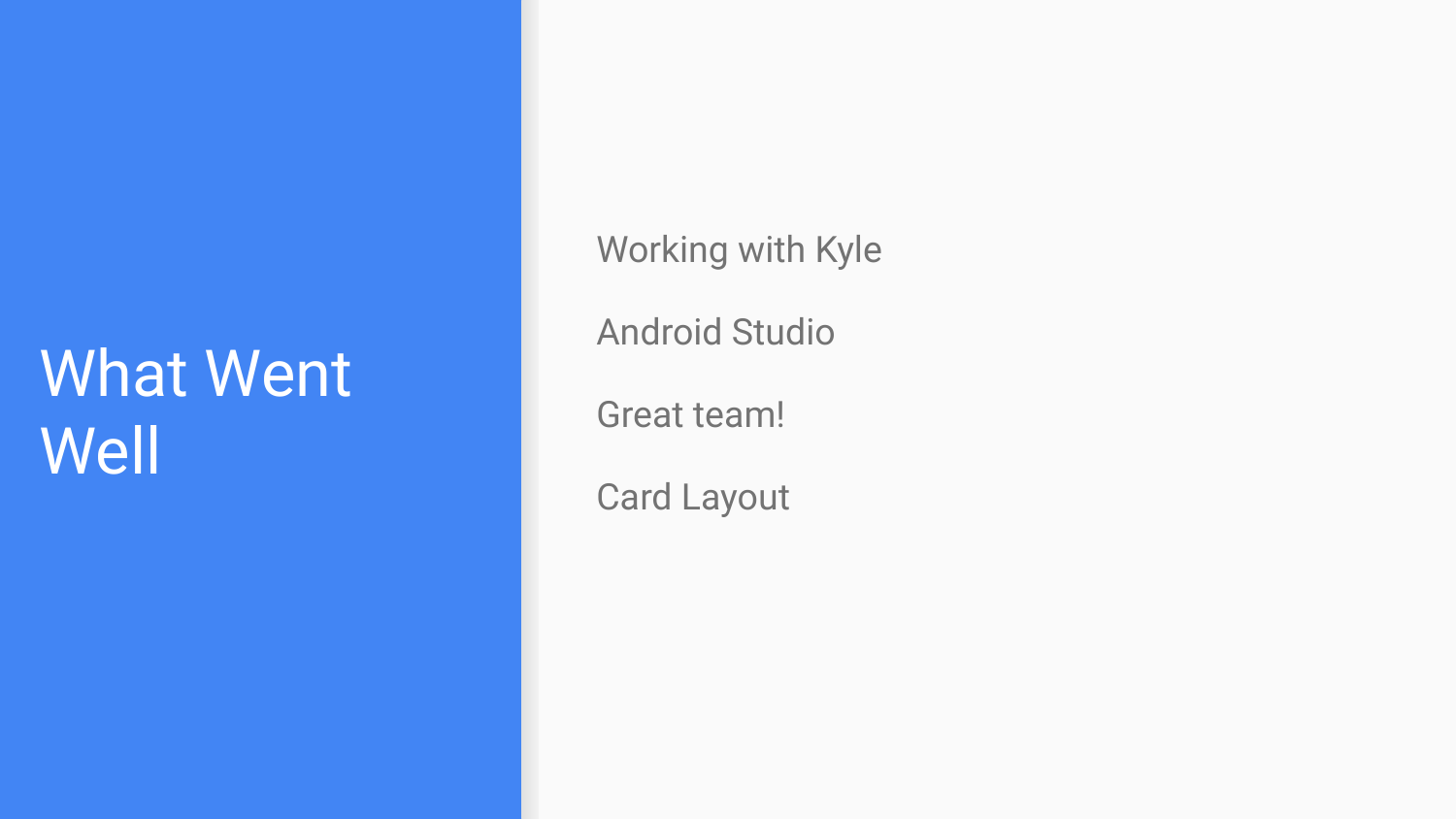

Working with Kyle
Android Studio
Great team!
Card Layout

# What Went Well